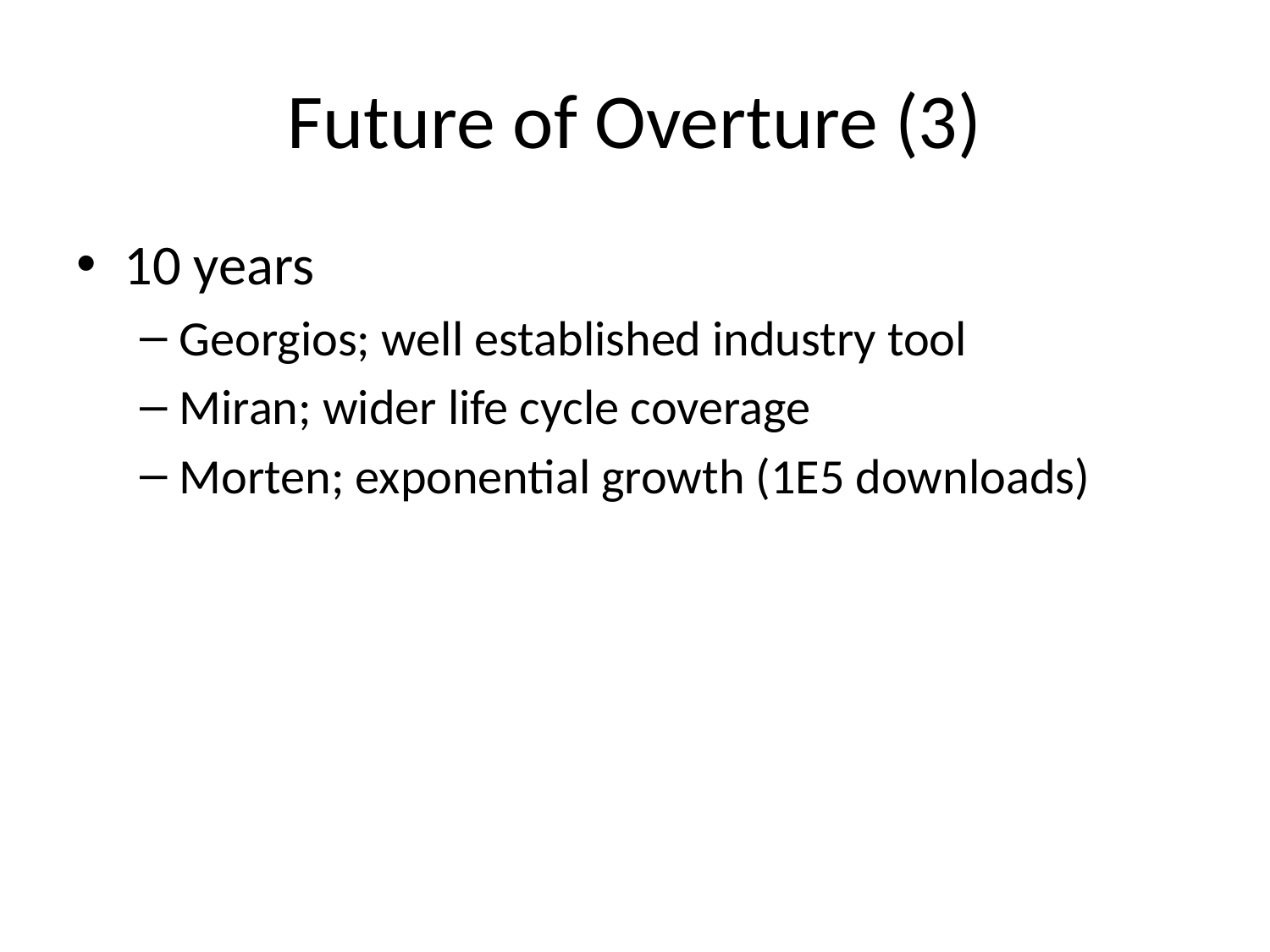

# Future of Overture (3)
10 years
Georgios; well established industry tool
Miran; wider life cycle coverage
Morten; exponential growth (1E5 downloads)